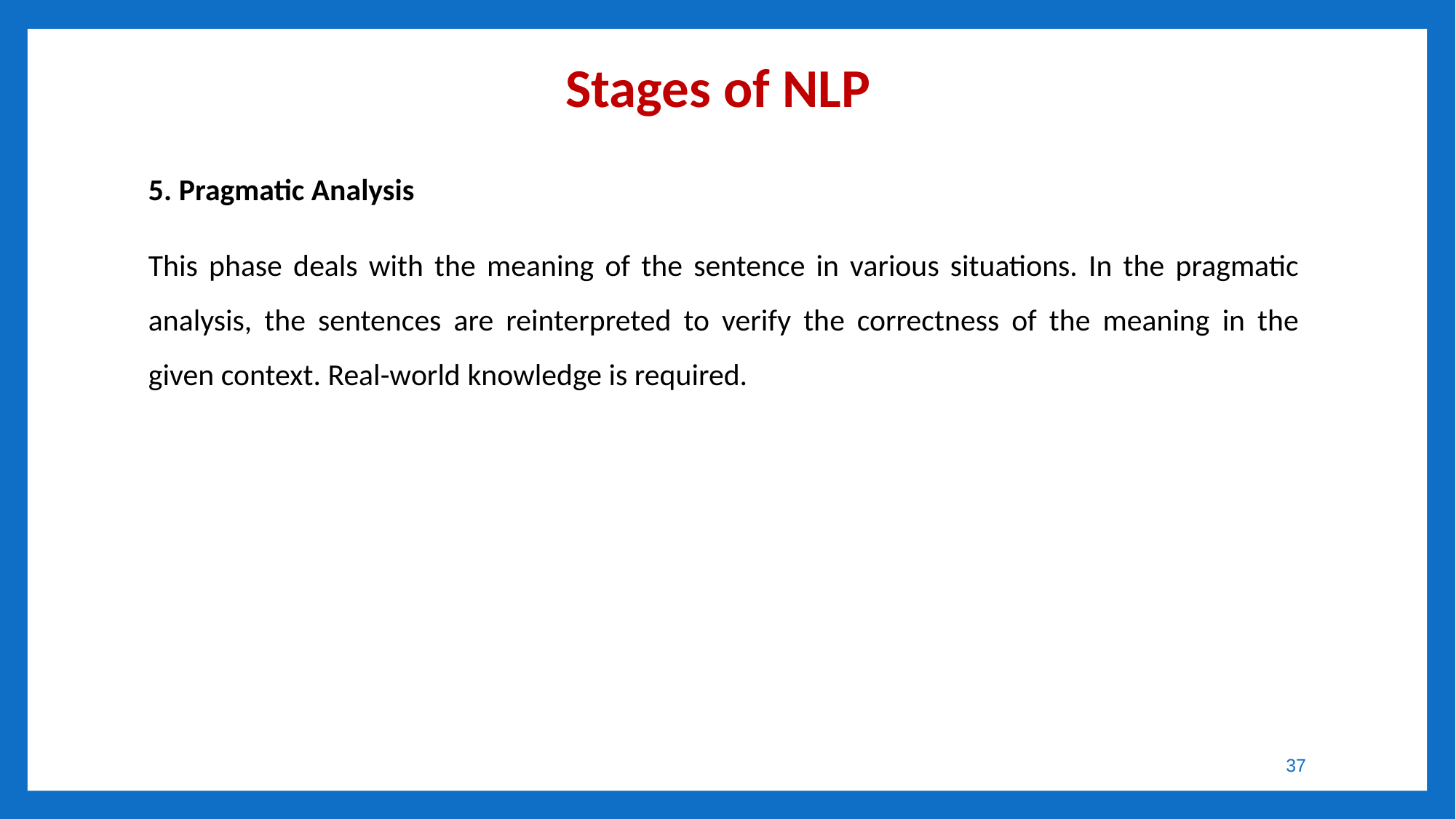

# Stages of NLP
5. Pragmatic Analysis
This phase deals with the meaning of the sentence in various situations. In the pragmatic analysis, the sentences are reinterpreted to verify the correctness of the meaning in the given context. Real-world knowledge is required.
37